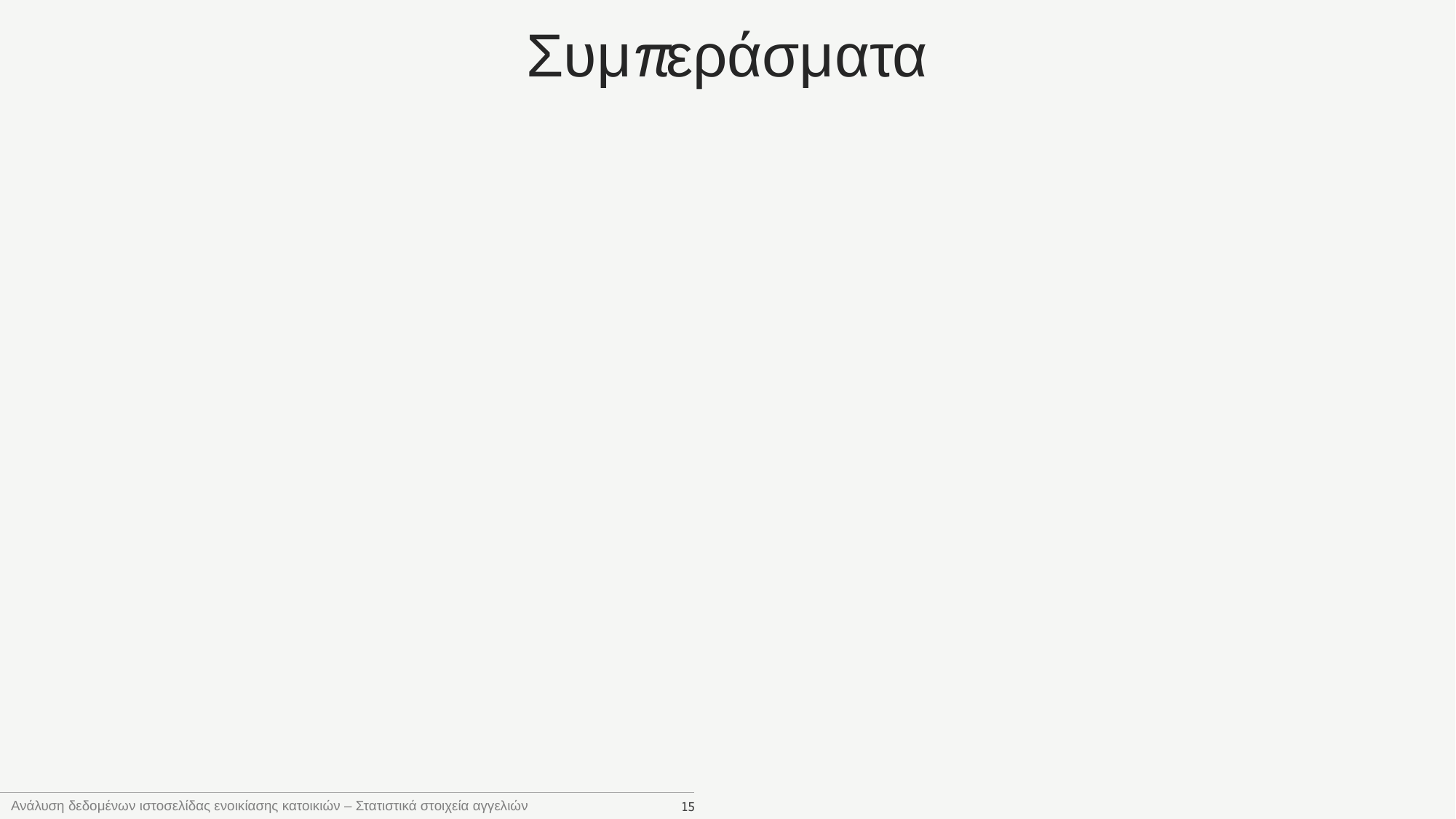

# Συμπεράσματα
Ανάλυση δεδομένων ιστοσελίδας ενοικίασης κατοικιών – Στατιστικά στοιχεία αγγελιών
15